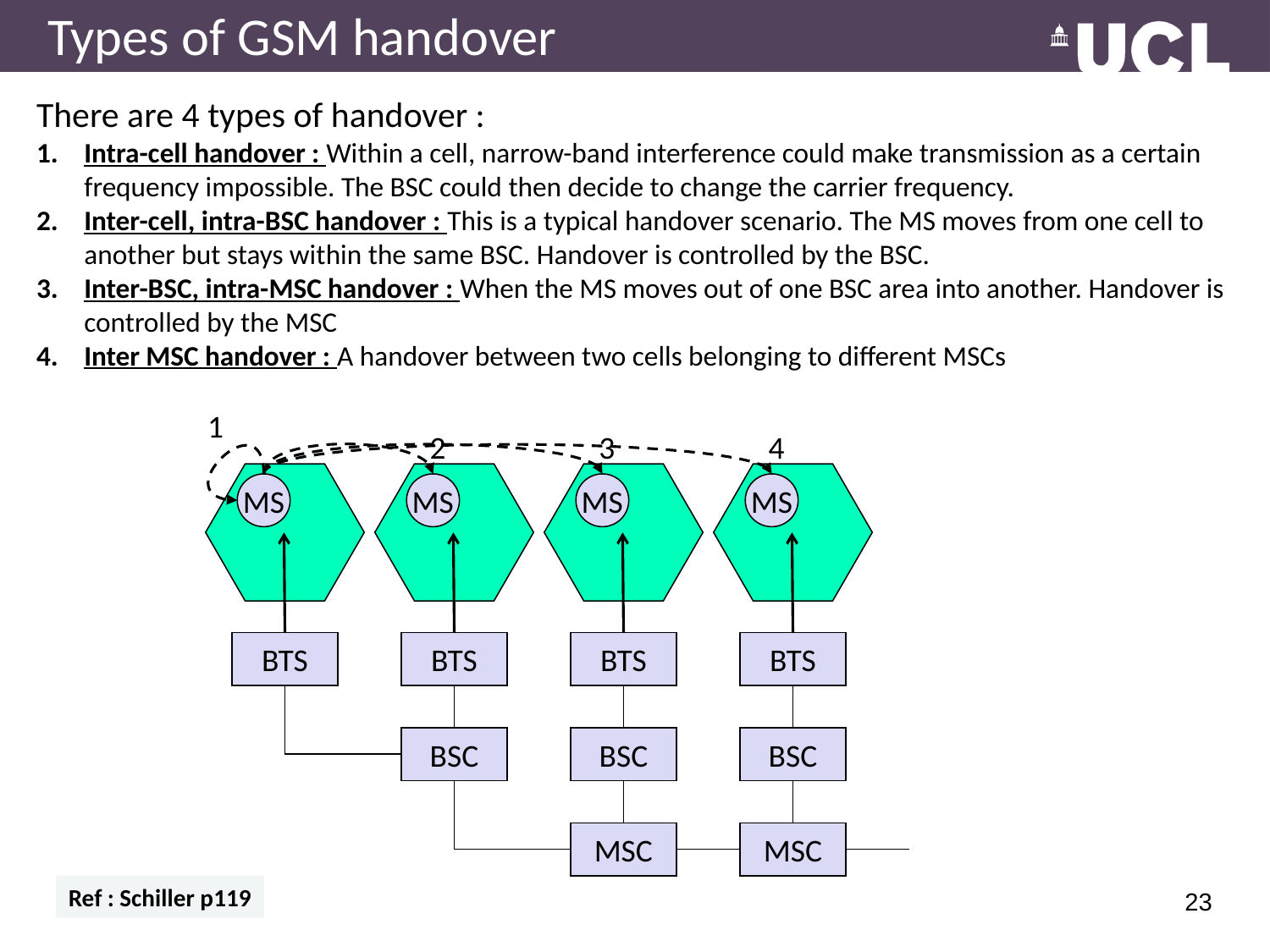

# Types of GSM handover
There are 4 types of handover :
Intra-cell handover : Within a cell, narrow-band interference could make transmission as a certain frequency impossible. The BSC could then decide to change the carrier frequency.
Inter-cell, intra-BSC handover : This is a typical handover scenario. The MS moves from one cell to another but stays within the same BSC. Handover is controlled by the BSC.
Inter-BSC, intra-MSC handover : When the MS moves out of one BSC area into another. Handover is controlled by the MSC
Inter MSC handover : A handover between two cells belonging to different MSCs
1
2
3
4

MS
MS
MS
MS
BTS
BTS
BTS
BTS
BSC
BSC
BSC
MSC
MSC
Ref : Schiller p119
23